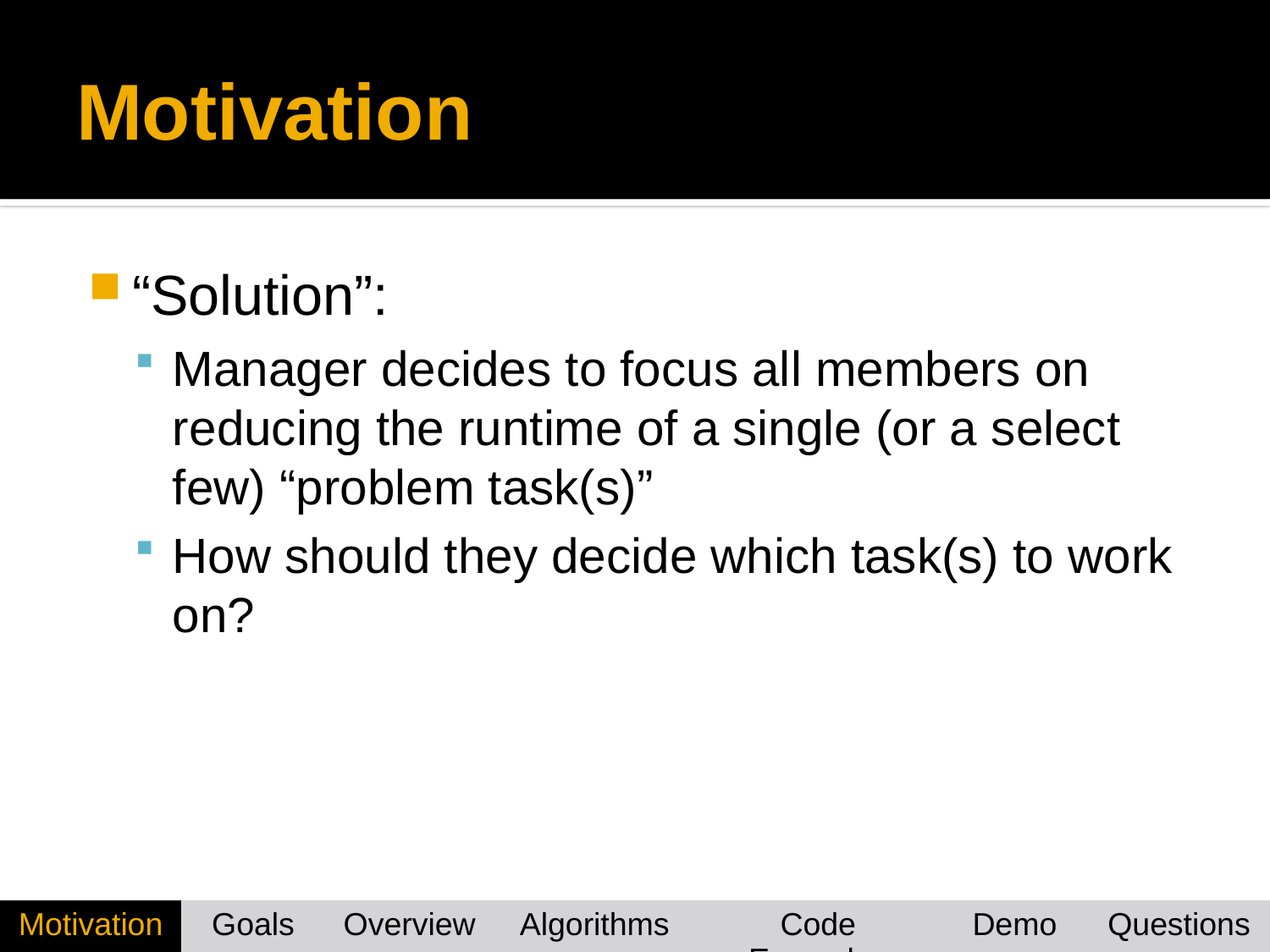

# Motivation
“Solution”:
Manager decides to focus all members on reducing the runtime of a single (or a select few) “problem task(s)”
How should they decide which task(s) to work on?
| Motivation | Goals | Overview | Algorithms | Code Examples | Demo | Questions |
| --- | --- | --- | --- | --- | --- | --- |